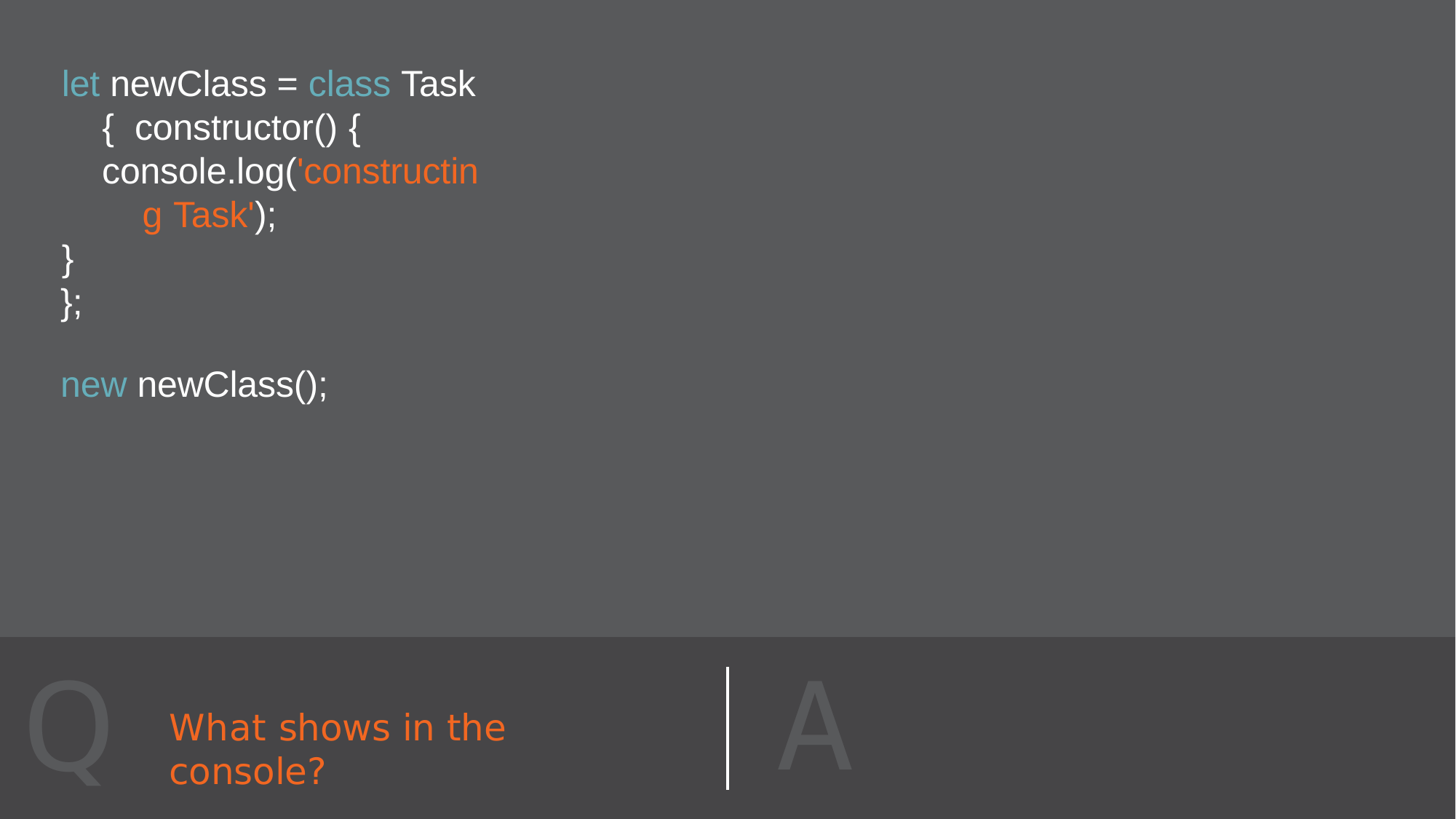

let newClass = class Task {  constructor() {
console.log('constructing Task');
}
};

new newClass();
A
Q
What shows in the console?
13